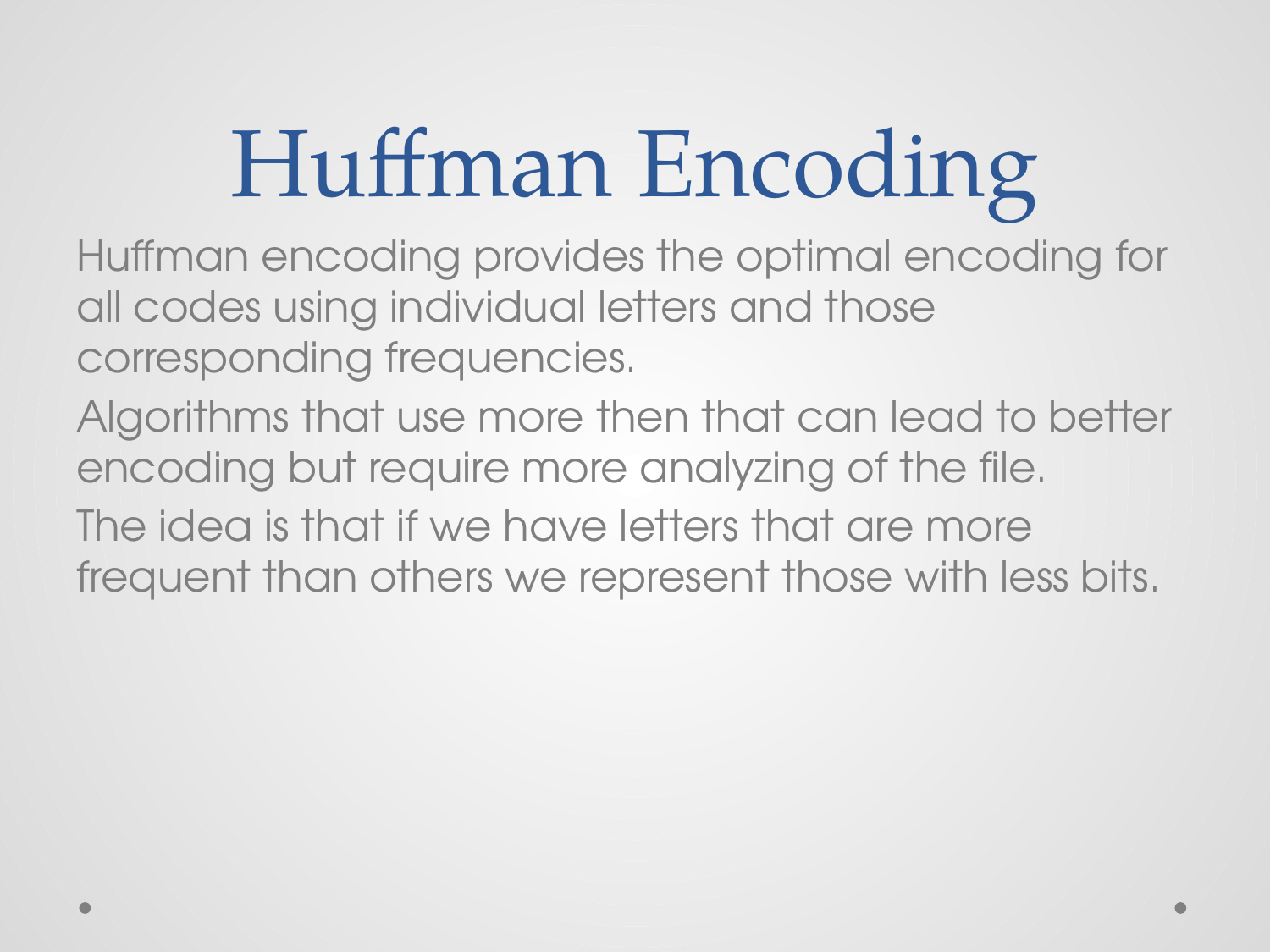

# Huffman Encoding
Huffman encoding provides the optimal encoding for all codes using individual letters and those corresponding frequencies.
Algorithms that use more then that can lead to better encoding but require more analyzing of the file.
The idea is that if we have letters that are more frequent than others we represent those with less bits.